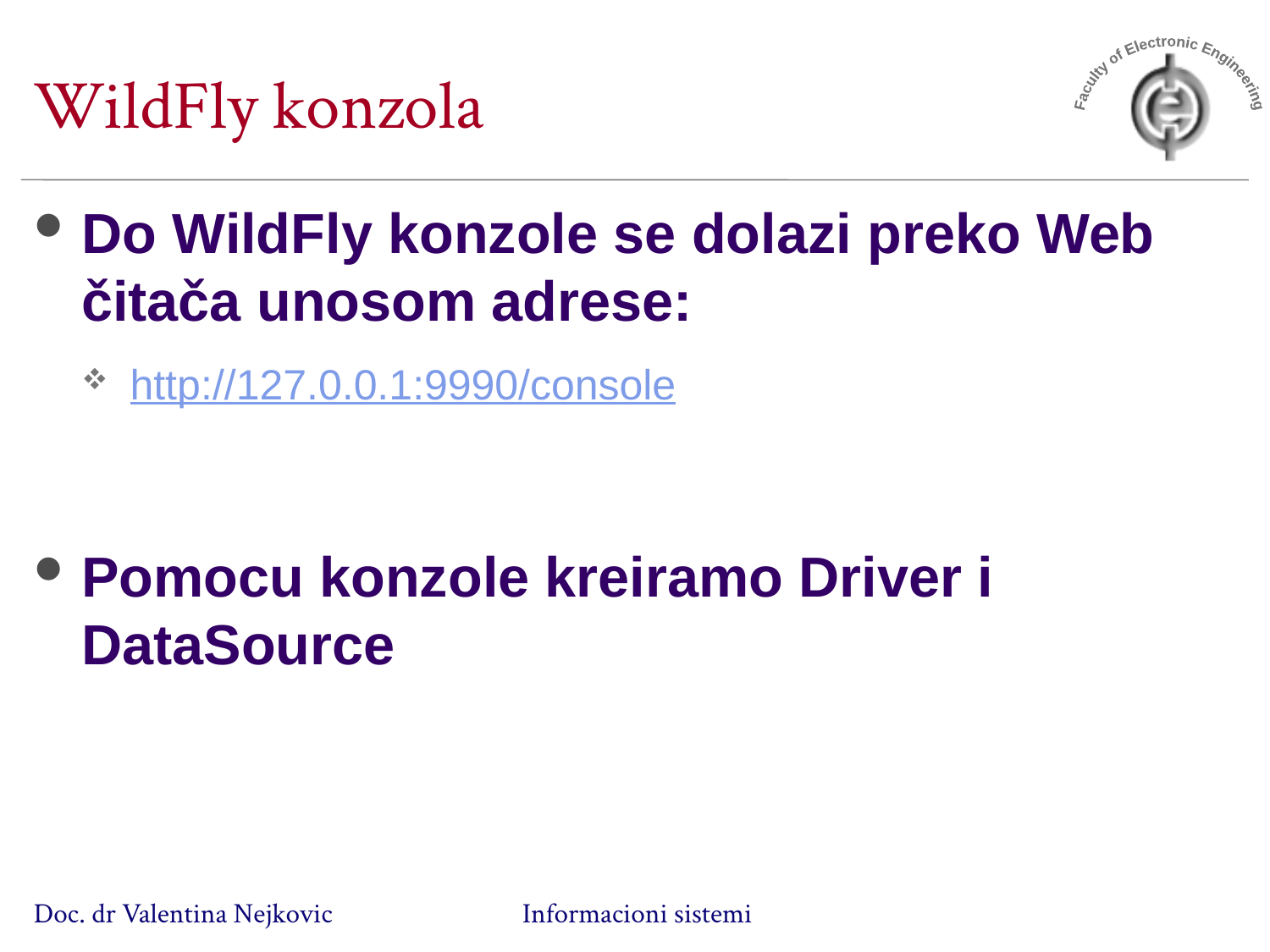

# WildFly konzola
Do WildFly konzole se dolazi preko Web čitača unosom adrese:
http://127.0.0.1:9990/console

Pomocu konzole kreiramo Driver i DataSource
Doc. dr Valentina Nejkovic                              Informacioni sistemi